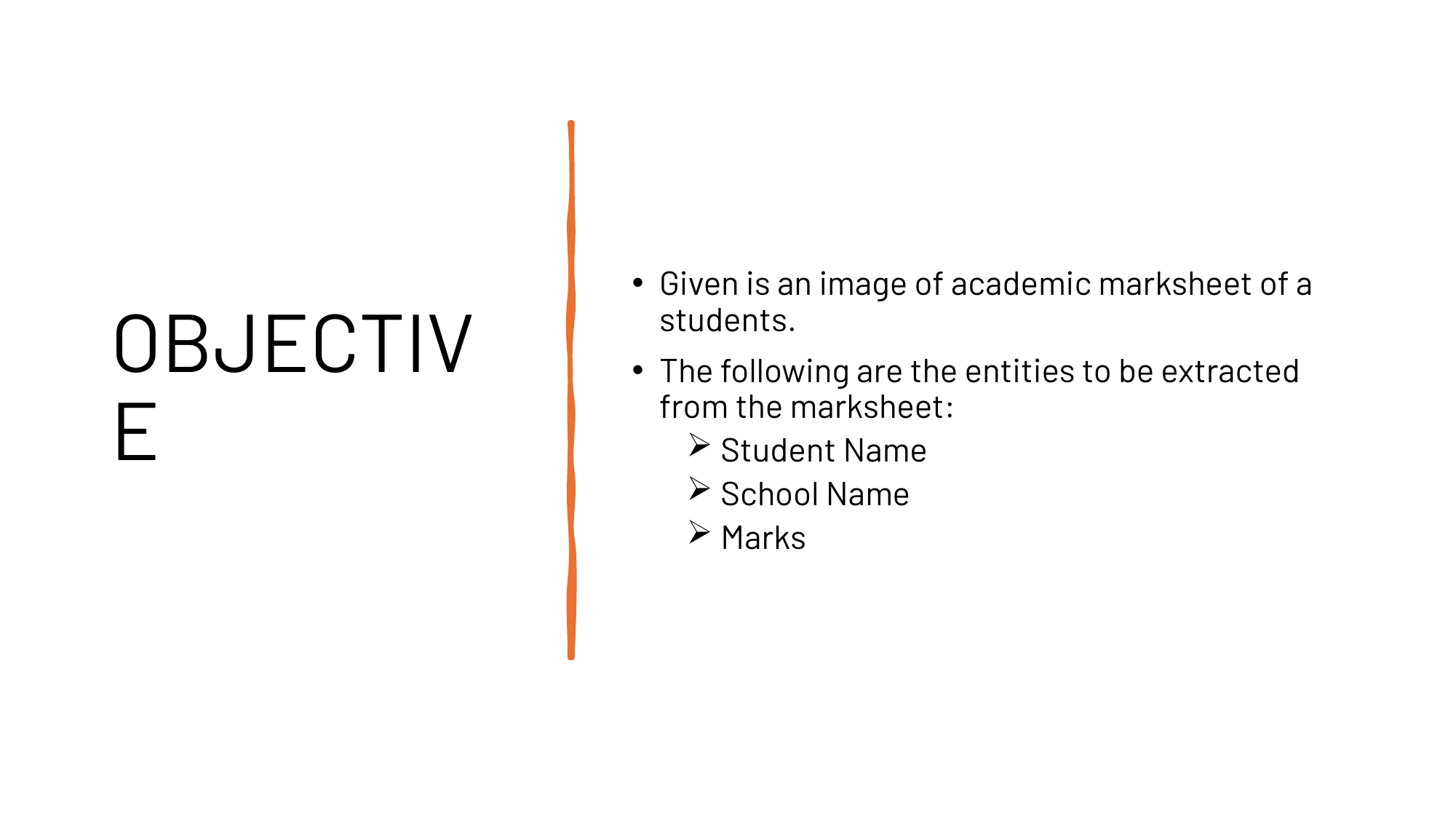

# OBJECTIVE

Given is an image of academic marksheet of a students.
The following are the entities to be extracted from the marksheet:
 Student Name
 School Name
 Marks